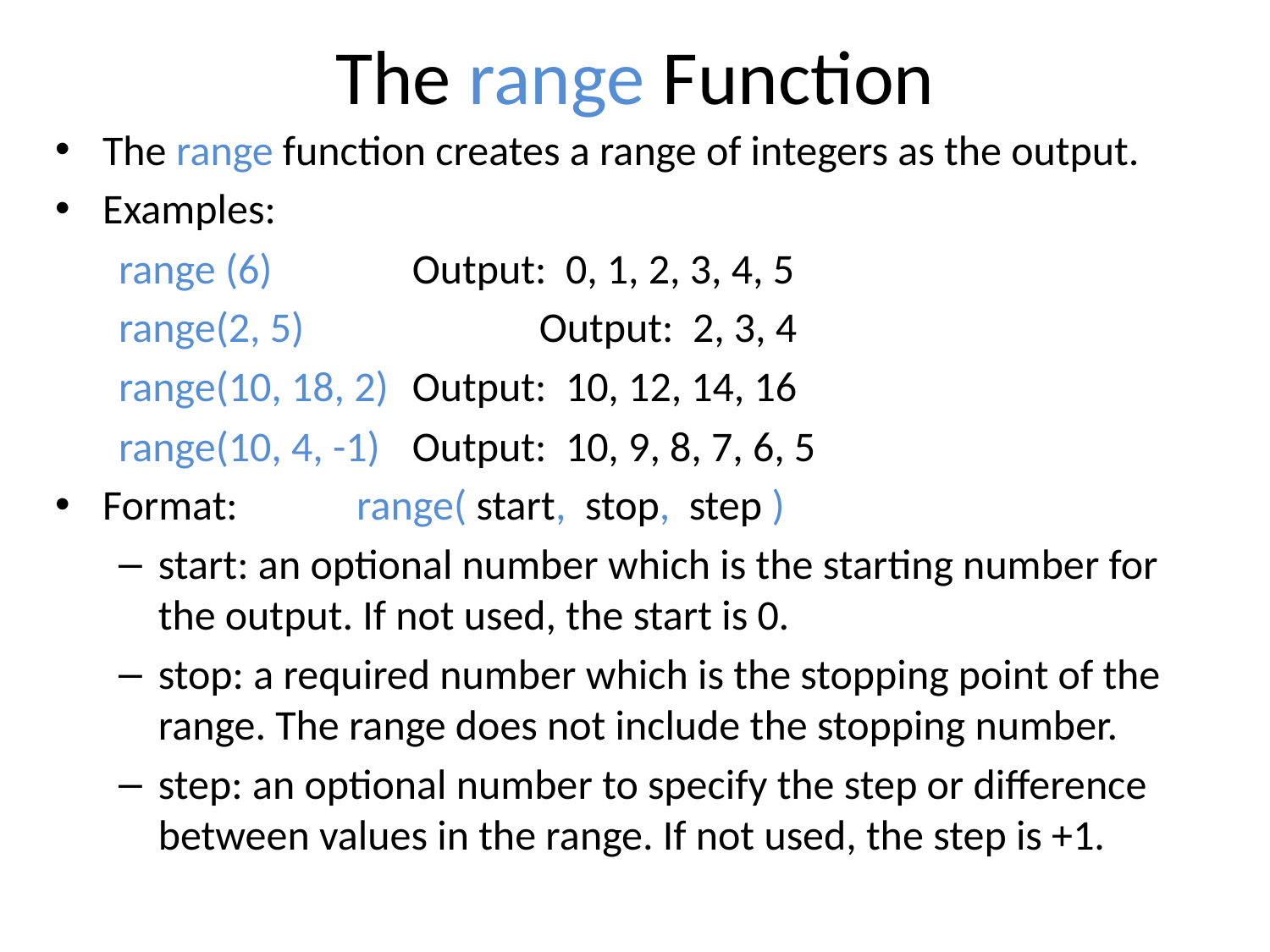

# The range Function
The range function creates a range of integers as the output.
Examples:
range (6)        	Output:  0, 1, 2, 3, 4, 5
range(2, 5)		Output:  2, 3, 4
range(10, 18, 2)	Output:  10, 12, 14, 16
range(10, 4, -1)	Output:  10, 9, 8, 7, 6, 5
Format: 	range( start,  stop,  step )
start: an optional number which is the starting number for the output. If not used, the start is 0.
stop: a required number which is the stopping point of the range. The range does not include the stopping number.
step: an optional number to specify the step or difference between values in the range. If not used, the step is +1.